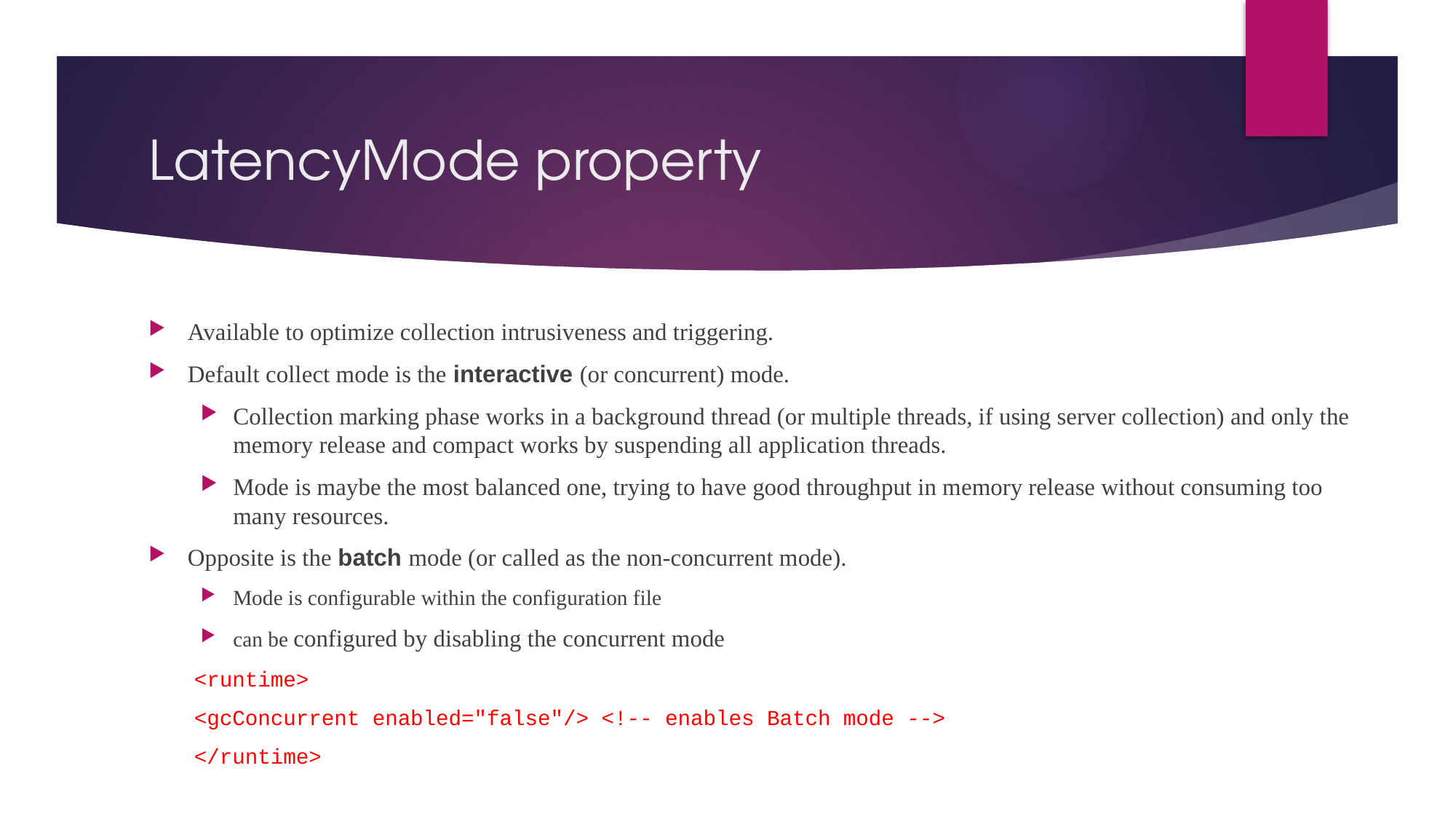

# LatencyMode property
Available to optimize collection intrusiveness and triggering.
Default collect mode is the interactive (or concurrent) mode.
Collection marking phase works in a background thread (or multiple threads, if using server collection) and only the memory release and compact works by suspending all application threads.
Mode is maybe the most balanced one, trying to have good throughput in memory release without consuming too many resources.
Opposite is the batch mode (or called as the non-concurrent mode).
Mode is configurable within the configuration file
can be configured by disabling the concurrent mode
<runtime>
<gcConcurrent enabled="false"/> <!-- enables Batch mode -->
</runtime>